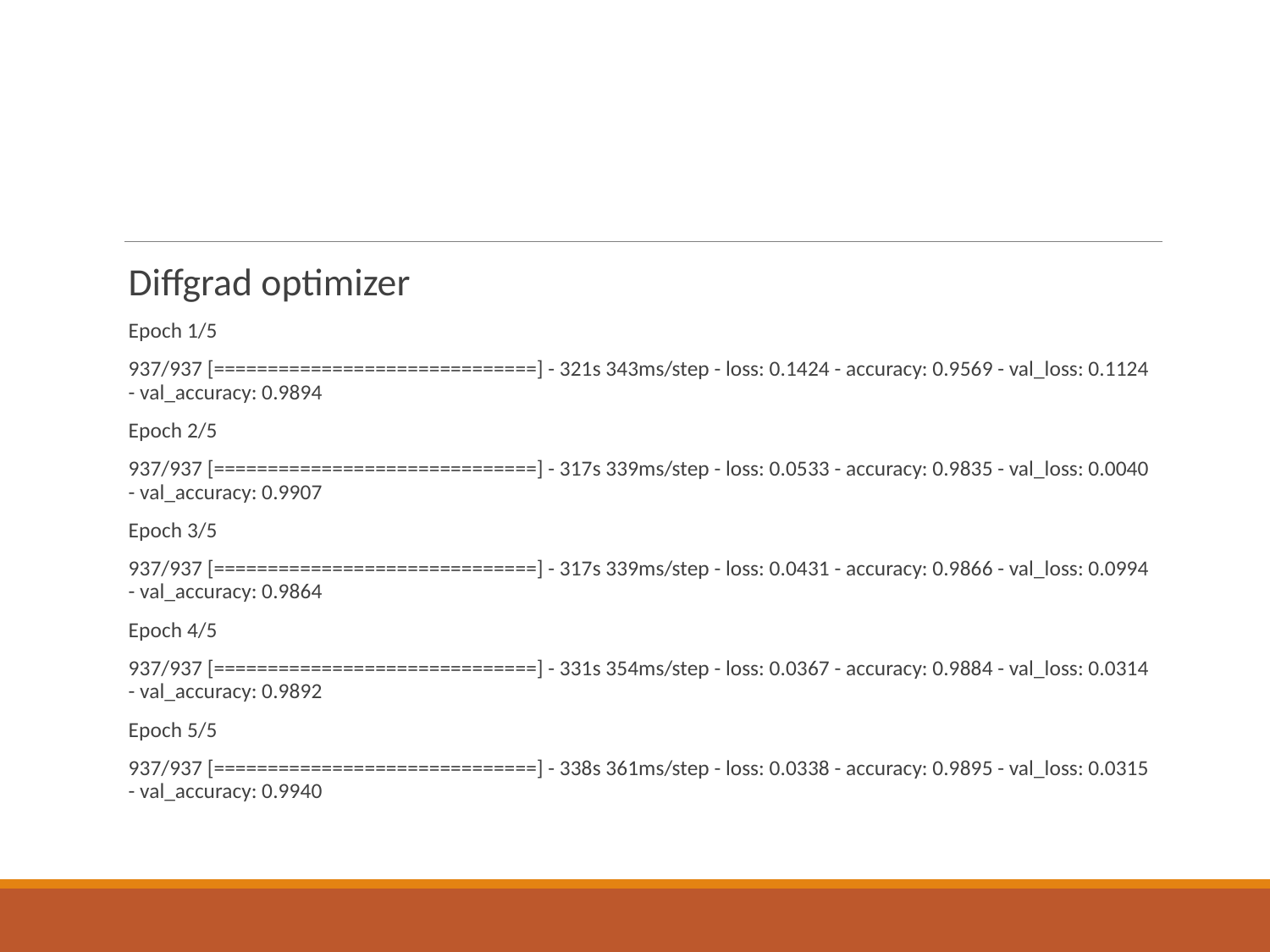

#
Diffgrad optimizer
Epoch 1/5
937/937 [==============================] - 321s 343ms/step - loss: 0.1424 - accuracy: 0.9569 - val_loss: 0.1124 - val_accuracy: 0.9894
Epoch 2/5
937/937 [==============================] - 317s 339ms/step - loss: 0.0533 - accuracy: 0.9835 - val_loss: 0.0040 - val_accuracy: 0.9907
Epoch 3/5
937/937 [==============================] - 317s 339ms/step - loss: 0.0431 - accuracy: 0.9866 - val_loss: 0.0994 - val_accuracy: 0.9864
Epoch 4/5
937/937 [==============================] - 331s 354ms/step - loss: 0.0367 - accuracy: 0.9884 - val_loss: 0.0314 - val_accuracy: 0.9892
Epoch 5/5
937/937 [==============================] - 338s 361ms/step - loss: 0.0338 - accuracy: 0.9895 - val_loss: 0.0315 - val_accuracy: 0.9940